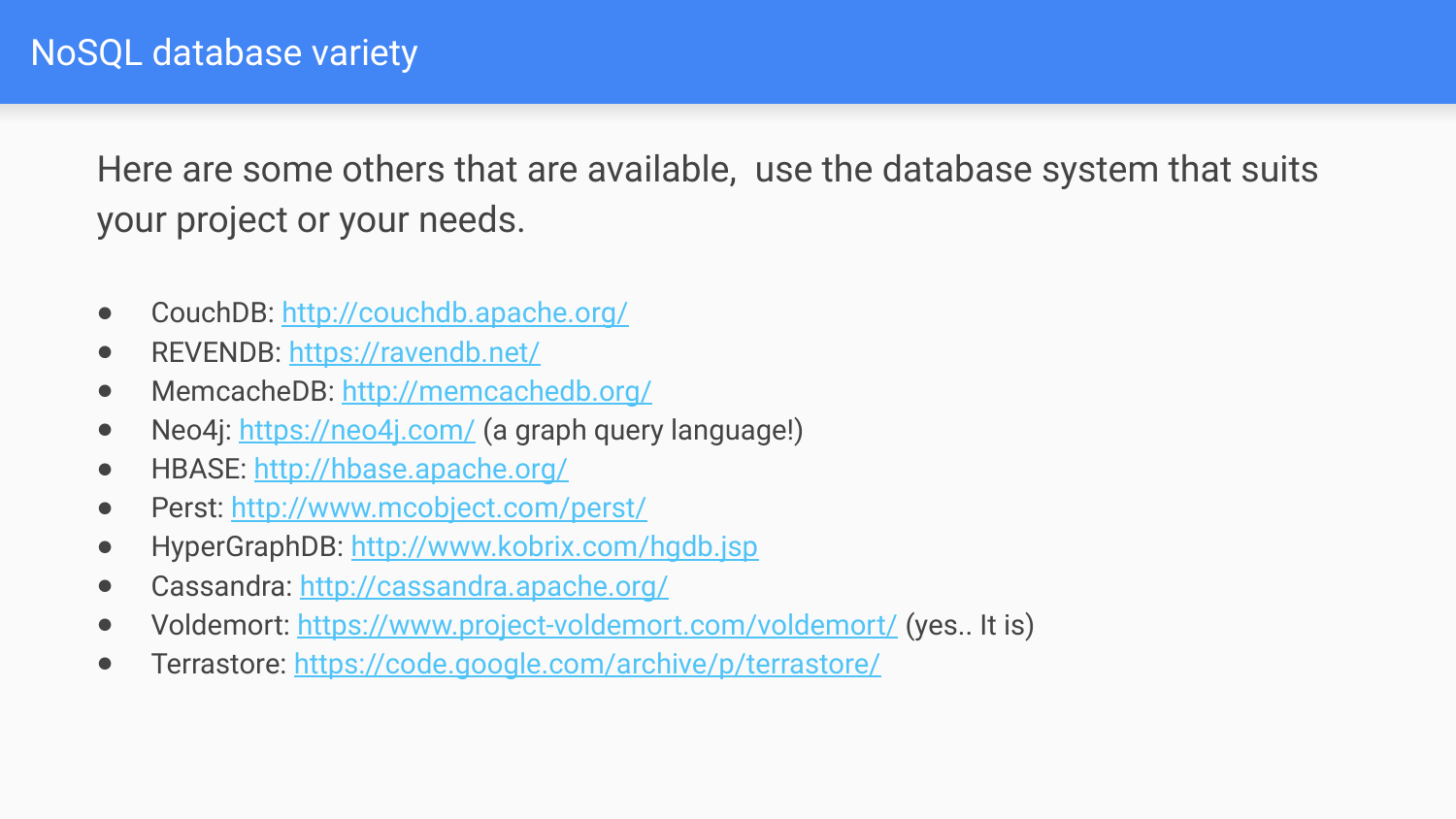

# NoSQL database variety
Here are some others that are available,  use the database system that suits your project or your needs.

CouchDB: http://couchdb.apache.org/
REVENDB: https://ravendb.net/
MemcacheDB: http://memcachedb.org/
Neo4j: https://neo4j.com/ (a graph query language!)
HBASE: http://hbase.apache.org/
Perst: http://www.mcobject.com/perst/
HyperGraphDB: http://www.kobrix.com/hgdb.jsp
Cassandra: http://cassandra.apache.org/
Voldemort: https://www.project-voldemort.com/voldemort/ (yes.. It is)
Terrastore: https://code.google.com/archive/p/terrastore/